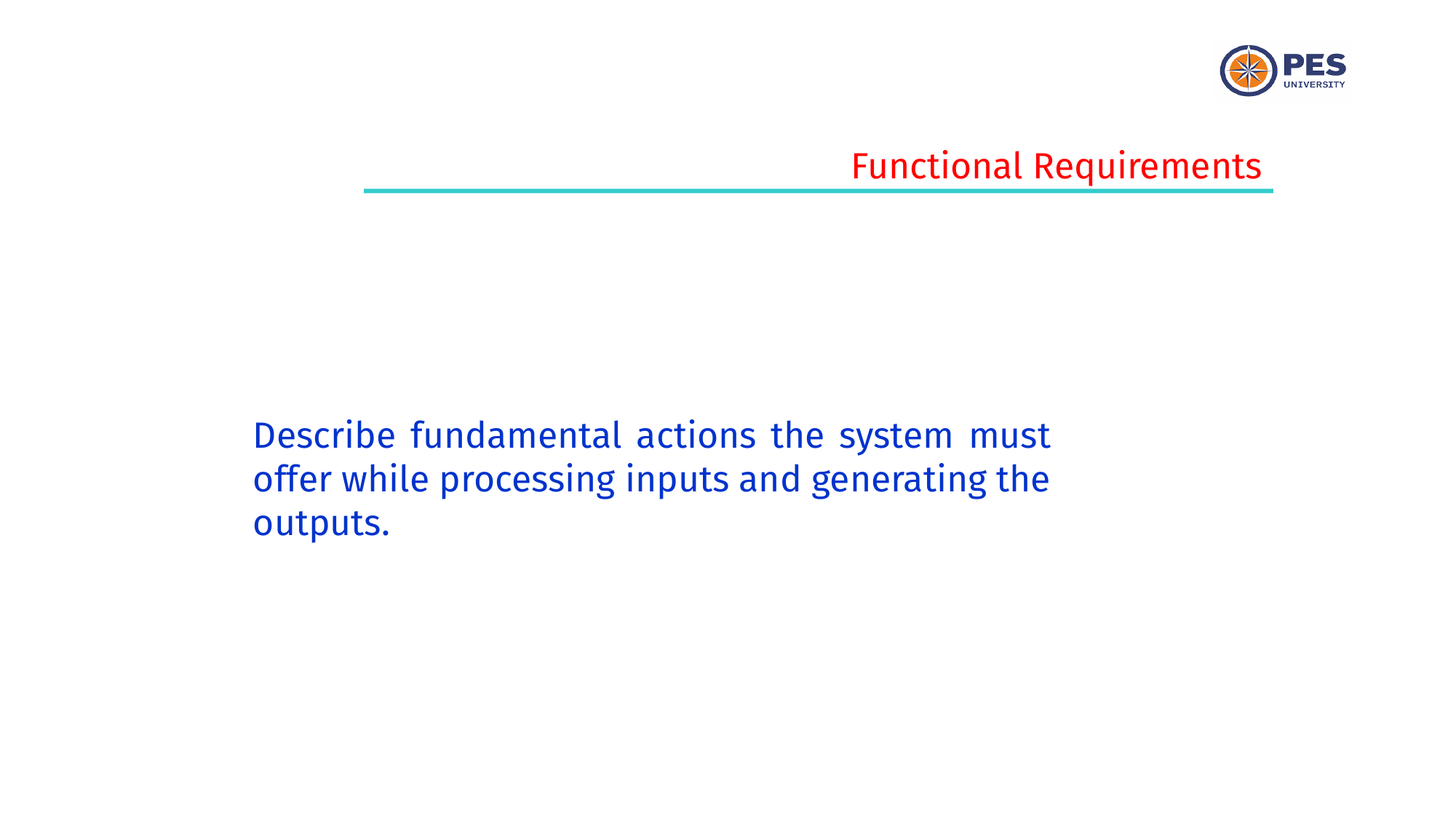

Functional Requirements

Describe fundamental actions the system must offer while processing inputs and generating the outputs.